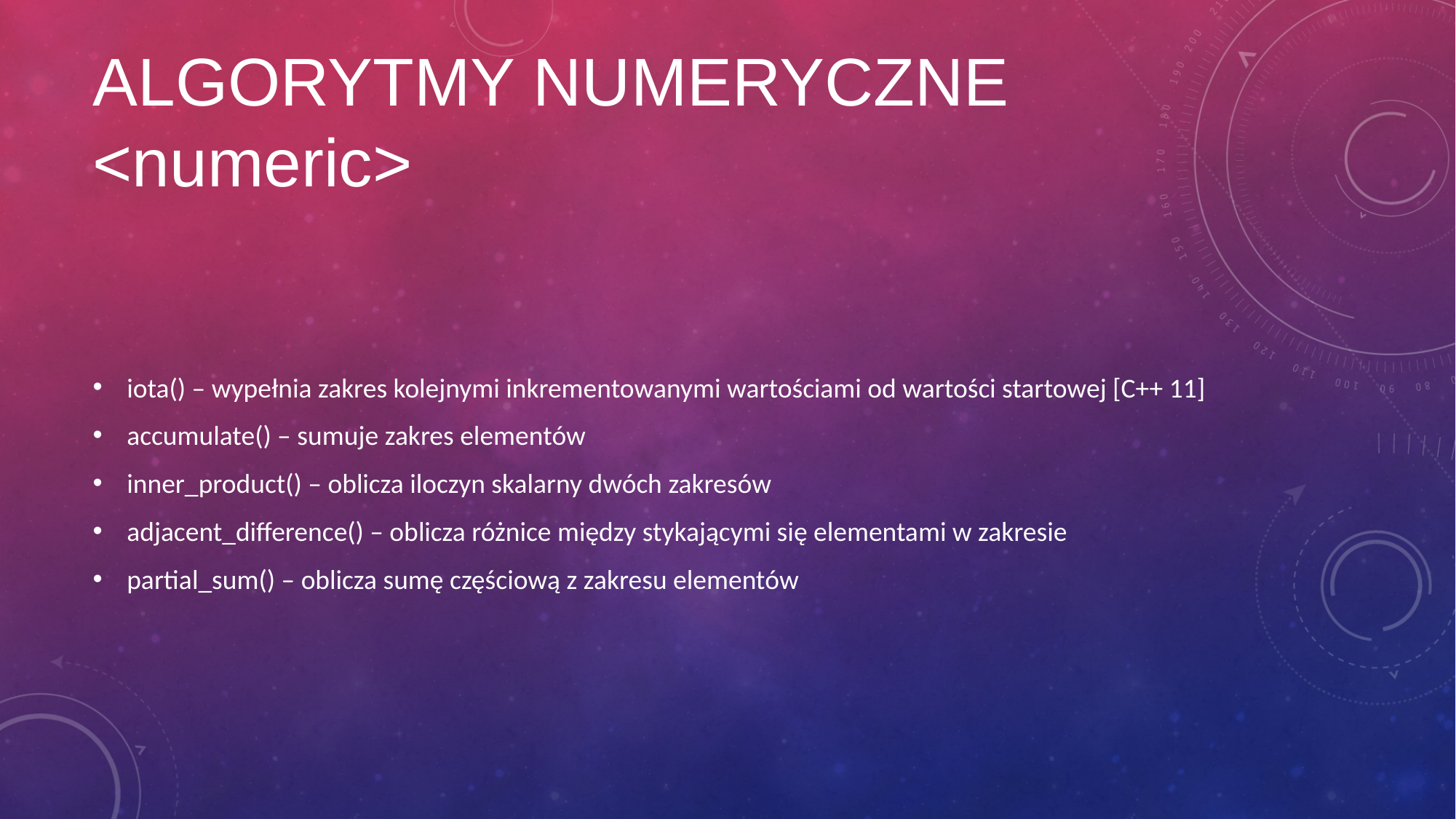

# Algorytmy numeryczne <numeric>
iota() – wypełnia zakres kolejnymi inkrementowanymi wartościami od wartości startowej [C++ 11]
accumulate() – sumuje zakres elementów
inner_product() – oblicza iloczyn skalarny dwóch zakresów
adjacent_difference() – oblicza różnice między stykającymi się elementami w zakresie
partial_sum() – oblicza sumę częściową z zakresu elementów